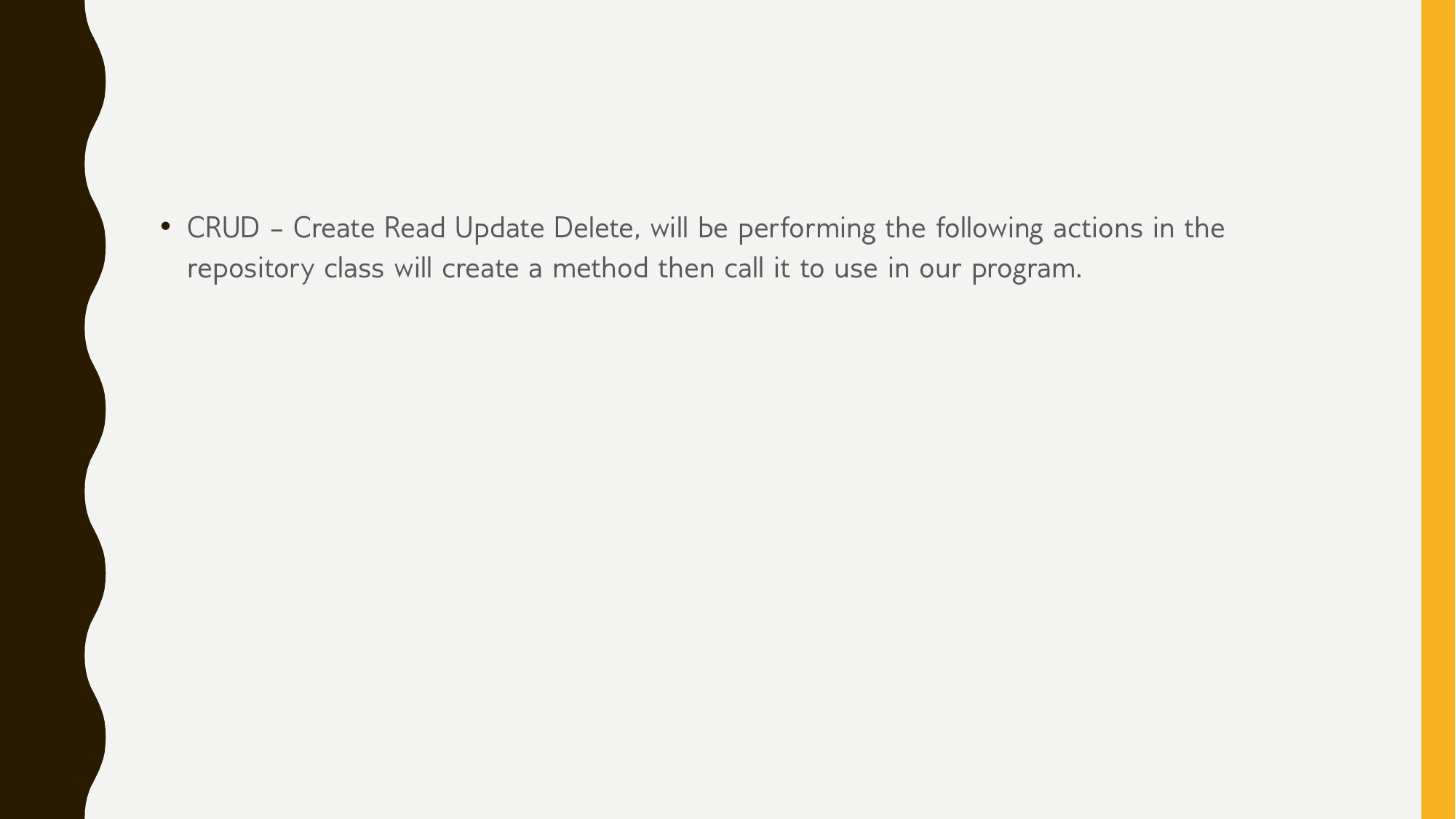

CRUD – Create Read Update Delete, will be performing the following actions in the repository class will create a method then call it to use in our program.